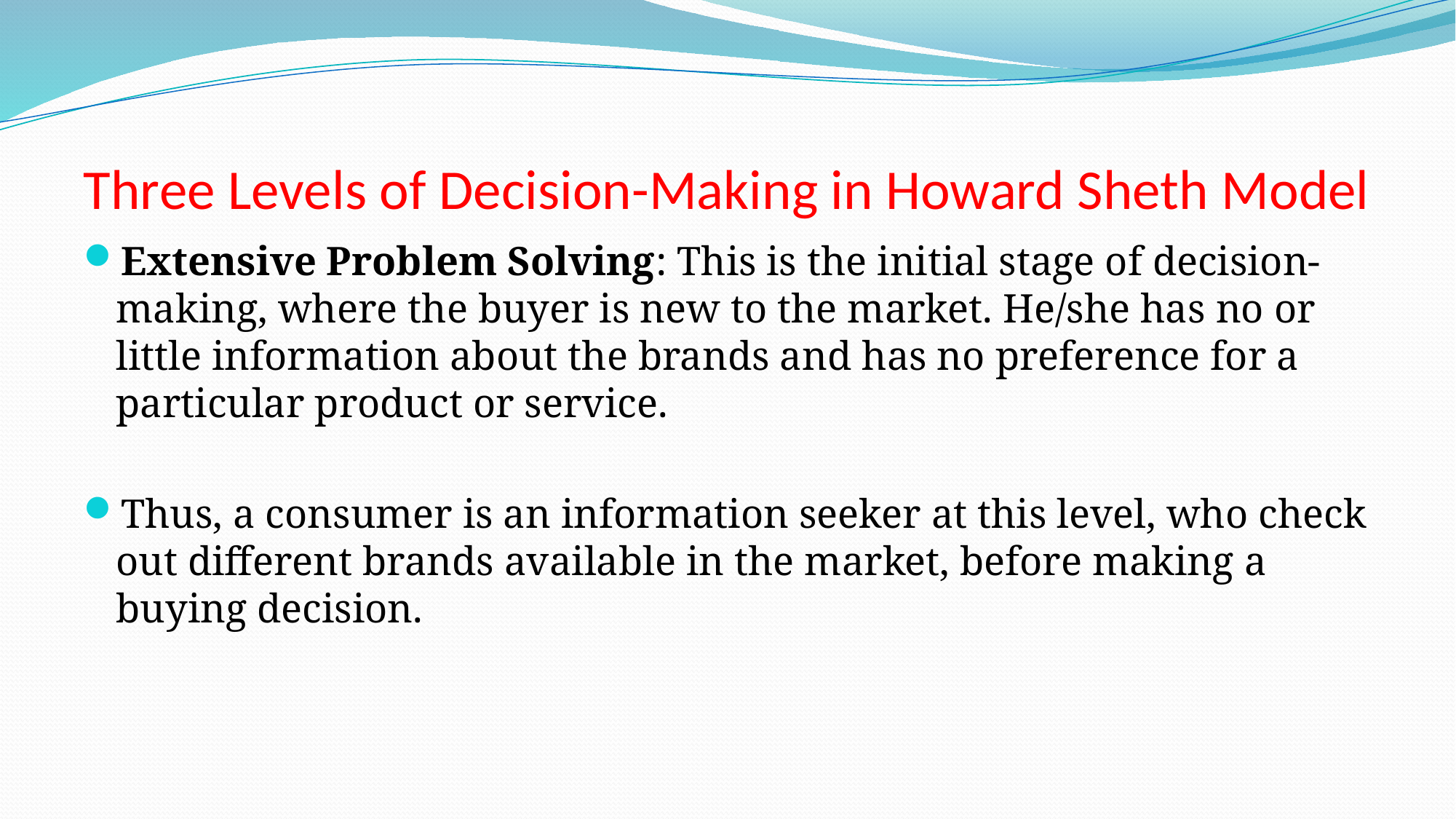

# Three Levels of Decision-Making in Howard Sheth Model
Extensive Problem Solving: This is the initial stage of decision-making, where the buyer is new to the market. He/she has no or little information about the brands and has no preference for a particular product or service.

Thus, a consumer is an information seeker at this level, who check out different brands available in the market, before making a buying decision.